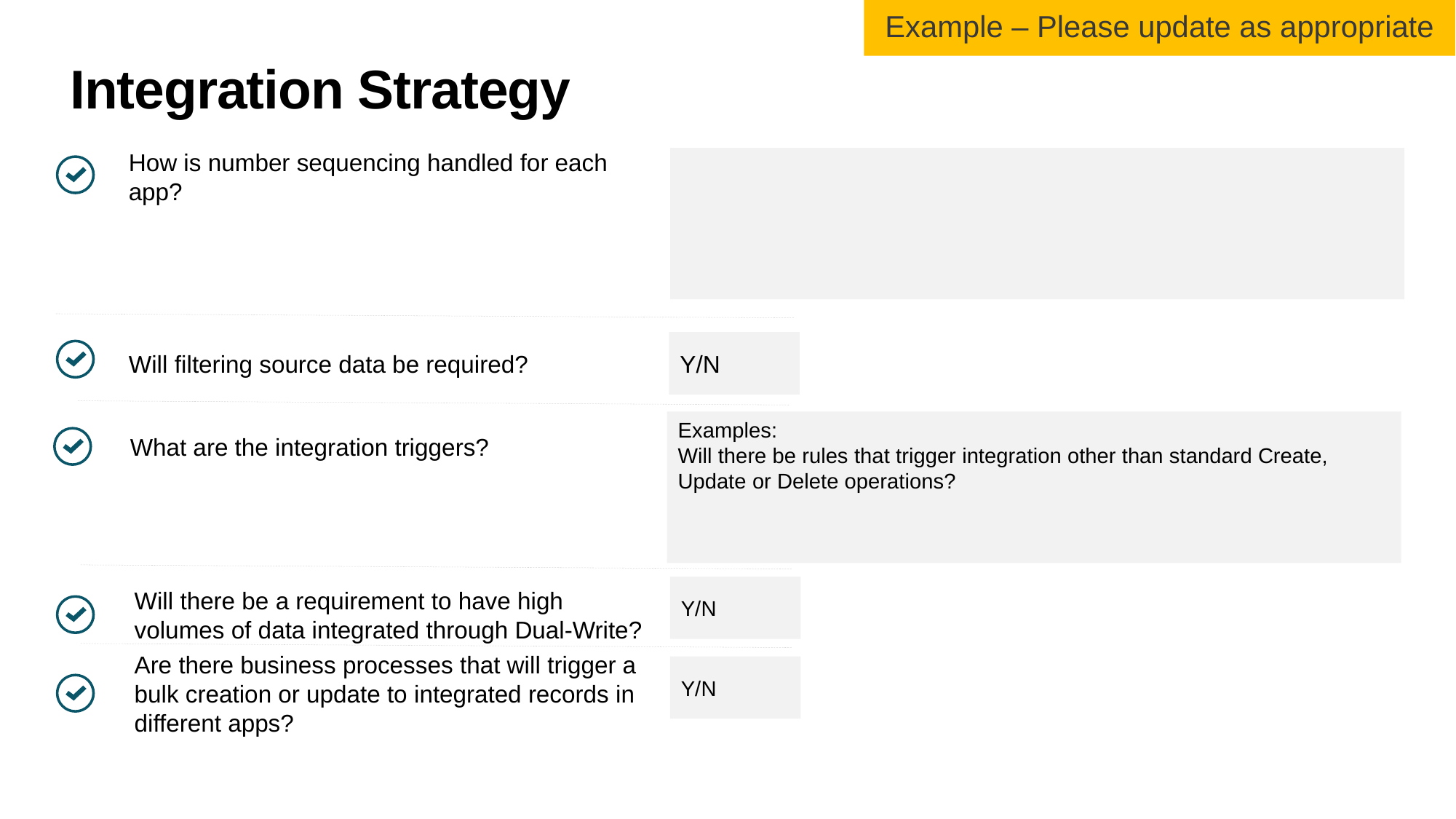

Example – Please update as appropriate
# Integration Strategy
How is number sequencing handled for each app?

Will filtering source data be required?
Y/N

Examples:
Will there be rules that trigger integration other than standard Create, Update or Delete operations?
What are the integration triggers?

Y/N
Will there be a requirement to have high volumes of data integrated through Dual-Write?

Y/N
Are there business processes that will trigger a bulk creation or update to integrated records in different apps?